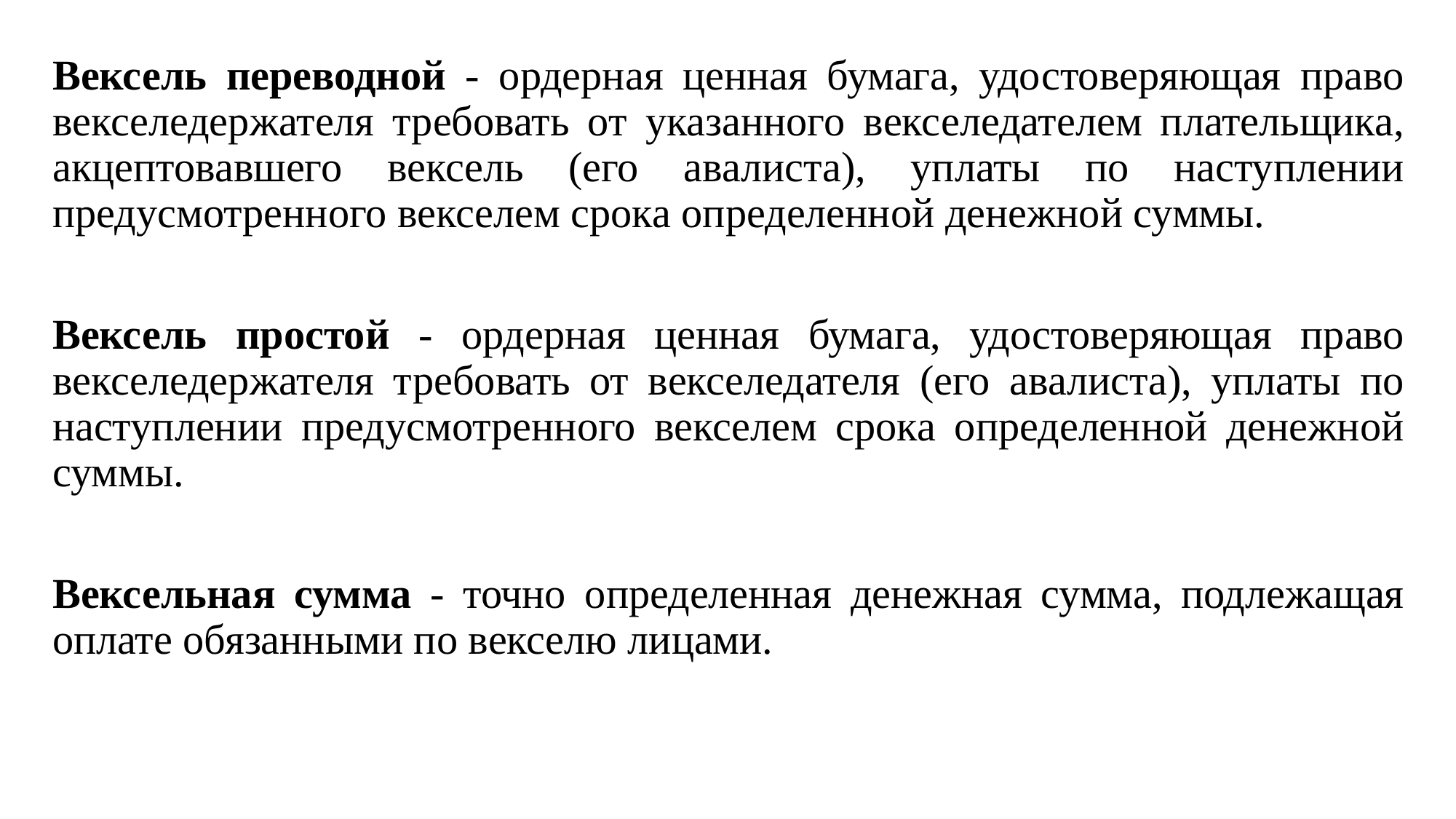

Вексель переводной - ордерная ценная бумага, удостоверяющая право векселедержателя требовать от указанного векселедателем плательщика, акцептовавшего вексель (его авалиста), уплаты по наступлении предусмотренного векселем срока определенной денежной суммы.

Вексель простой - ордерная ценная бумага, удостоверяющая право векселедержателя требовать от векселедателя (его авалиста), уплаты по наступлении предусмотренного векселем срока определенной денежной суммы.

Вексельная сумма - точно определенная денежная сумма, подлежащая оплате обязанными по векселю лицами.